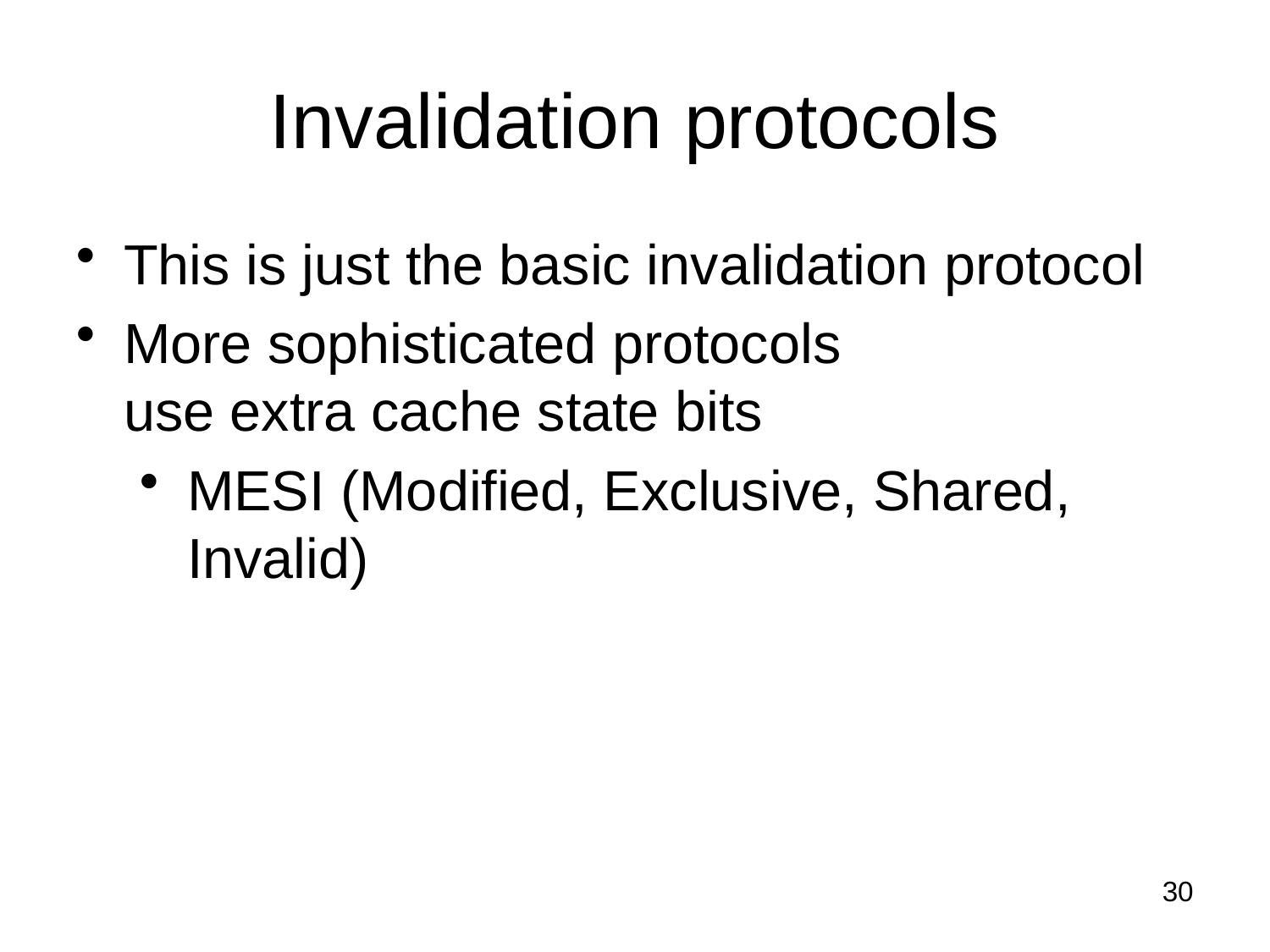

Invalidation protocols
This is just the basic invalidation protocol
More sophisticated protocols
use extra cache state bits
MESI (Modified, Exclusive, Shared, Invalid)
30